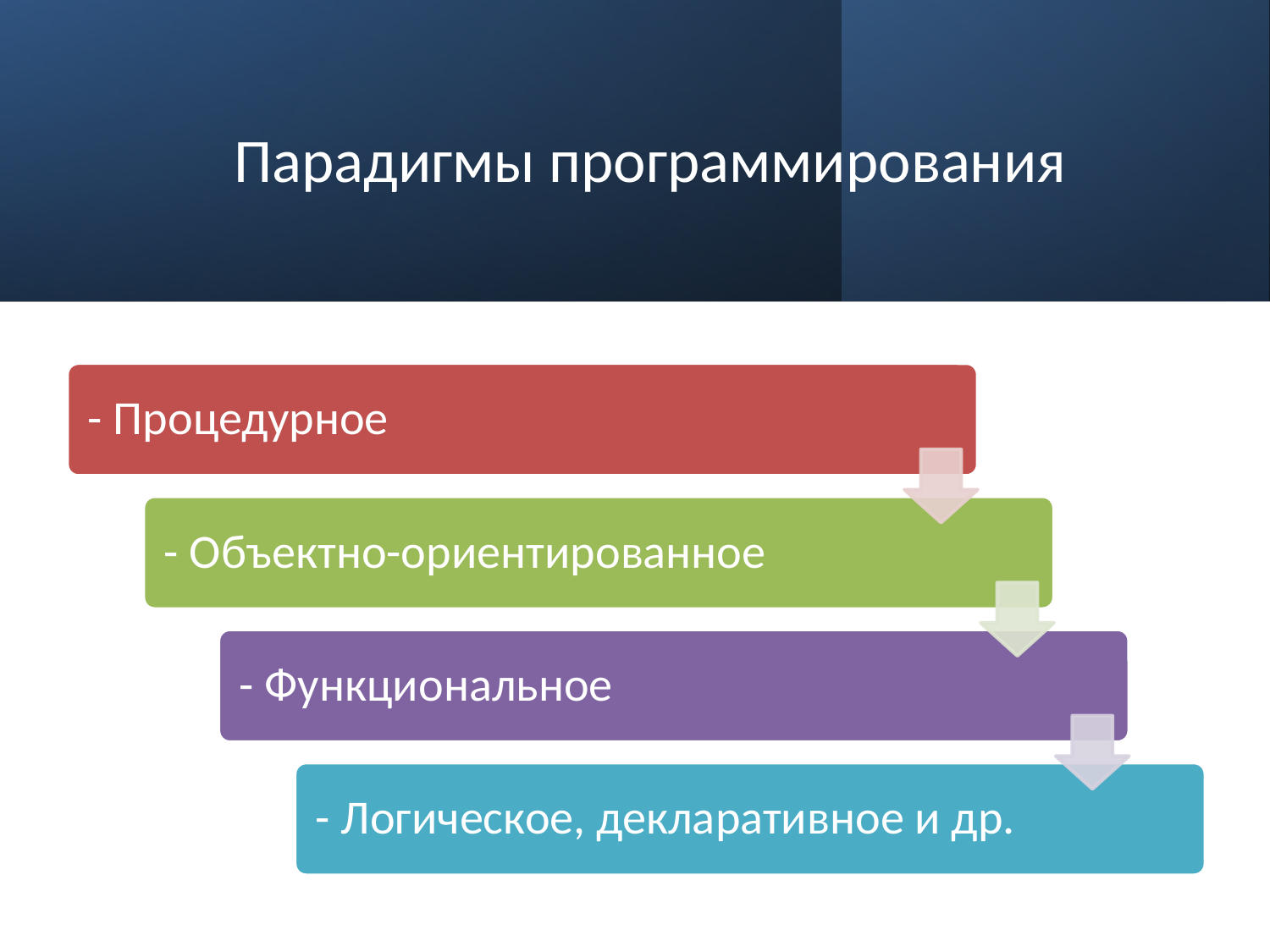

# Парадигмы программирования
- Процедурное
- Объектно-ориентированное
- Функциональное
- Логическое, декларативное и др.